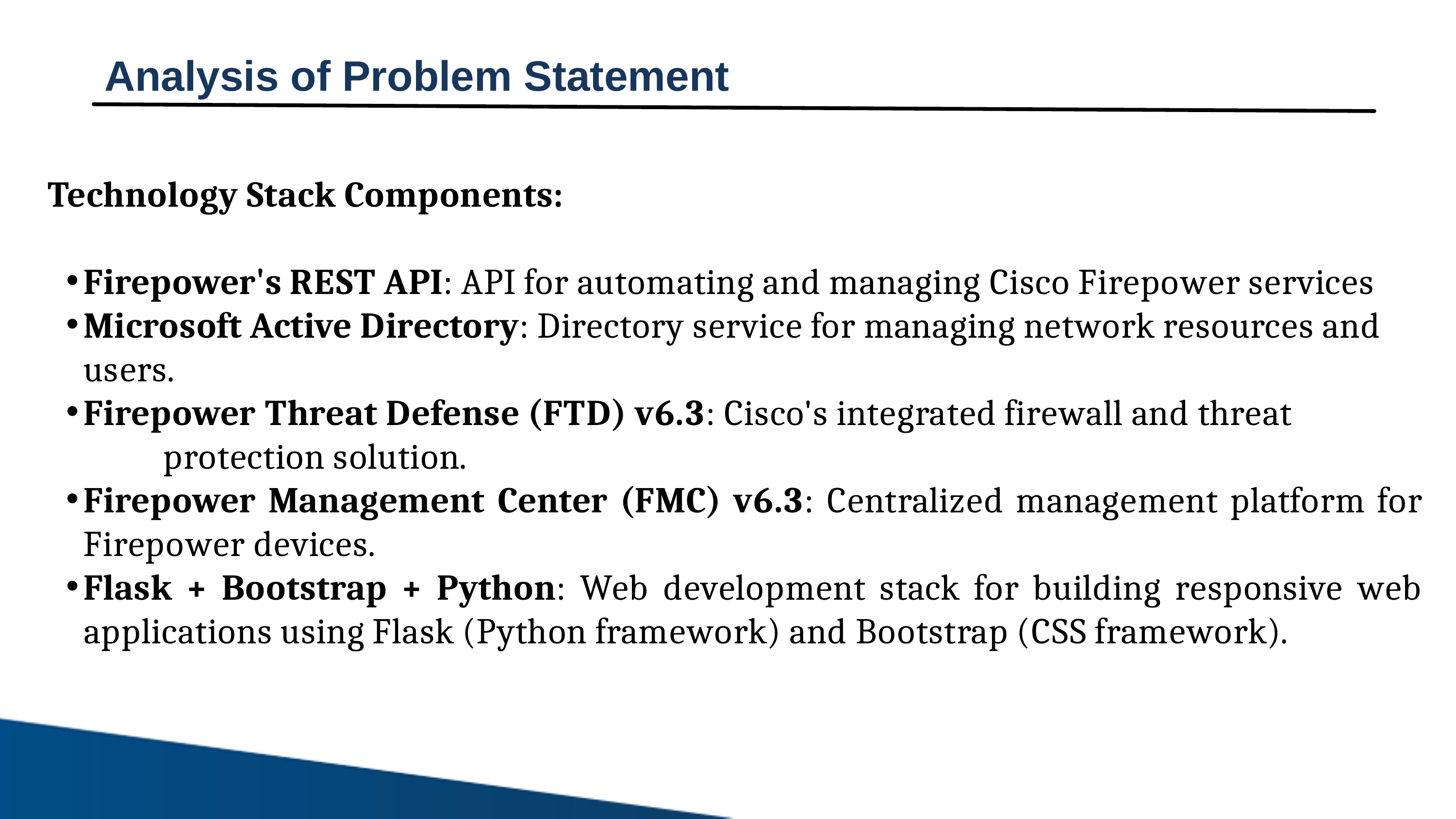

Analysis of Problem Statement

Technology Stack Components:

Firepower's REST API: API for automating and managing Cisco Firepower services
Microsoft Active Directory: Directory service for managing network resources and      users.
Firepower Threat Defense (FTD) v6.3: Cisco's integrated firewall and threat                           protection solution.
Firepower Management Center (FMC) v6.3: Centralized management platform for Firepower devices.
Flask + Bootstrap + Python: Web development stack for building responsive web applications using Flask (Python framework) and Bootstrap (CSS framework).